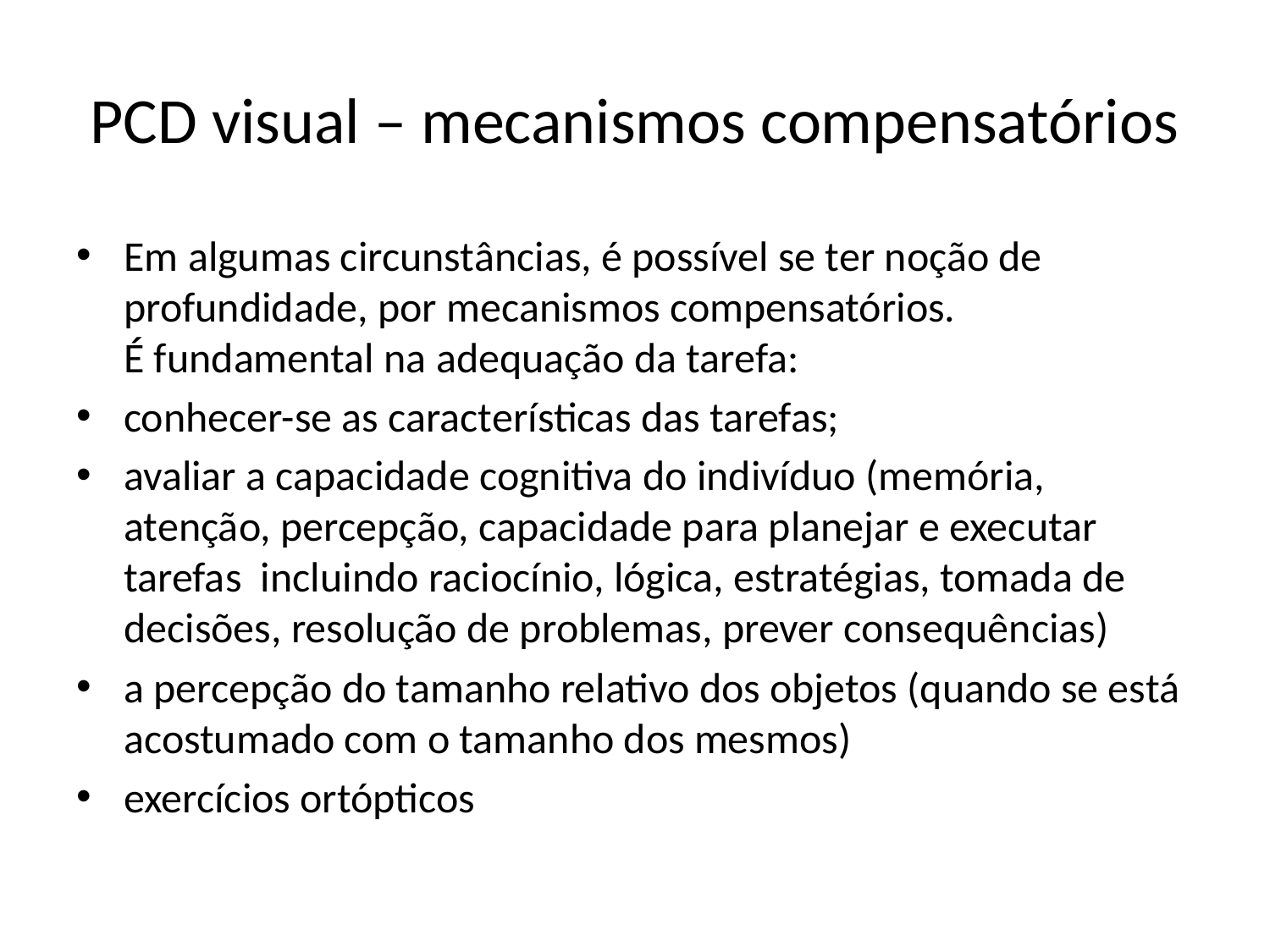

# PCD visual – mecanismos compensatórios
Em algumas circunstâncias, é possível se ter noção de profundidade, por mecanismos compensatórios.
É fundamental na adequação da tarefa:
conhecer-se as características das tarefas;
avaliar a capacidade cognitiva do indivíduo (memória, atenção, percepção, capacidade para planejar e executar tarefas  incluindo raciocínio, lógica, estratégias, tomada de decisões, resolução de problemas, prever consequências)
a percepção do tamanho relativo dos objetos (quando se está acostumado com o tamanho dos mesmos)
exercícios ortópticos